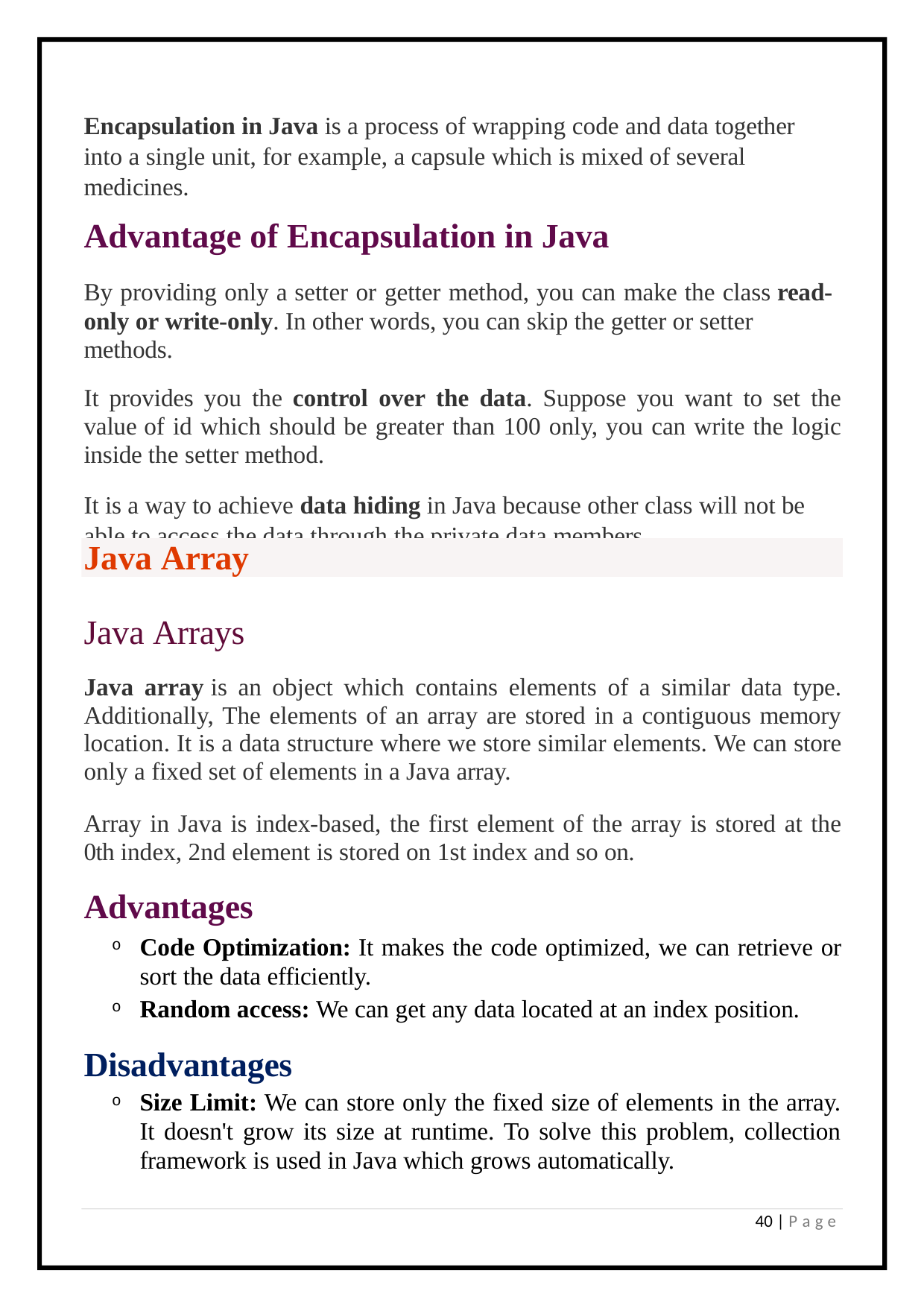

Encapsulation in Java is a process of wrapping code and data together into a single unit, for example, a capsule which is mixed of several medicines.
Advantage of Encapsulation in Java
By providing only a setter or getter method, you can make the class read- only or write-only. In other words, you can skip the getter or setter methods.
It provides you the control over the data. Suppose you want to set the value of id which should be greater than 100 only, you can write the logic inside the setter method.
It is a way to achieve data hiding in Java because other class will not be able to access the data through the private data members.
Java Array
Java Arrays
Java array is an object which contains elements of a similar data type. Additionally, The elements of an array are stored in a contiguous memory location. It is a data structure where we store similar elements. We can store only a fixed set of elements in a Java array.
Array in Java is index-based, the first element of the array is stored at the 0th index, 2nd element is stored on 1st index and so on.
Advantages
Code Optimization: It makes the code optimized, we can retrieve or sort the data efficiently.
Random access: We can get any data located at an index position.
Disadvantages
Size Limit: We can store only the fixed size of elements in the array. It doesn't grow its size at runtime. To solve this problem, collection framework is used in Java which grows automatically.
40 | P a g e